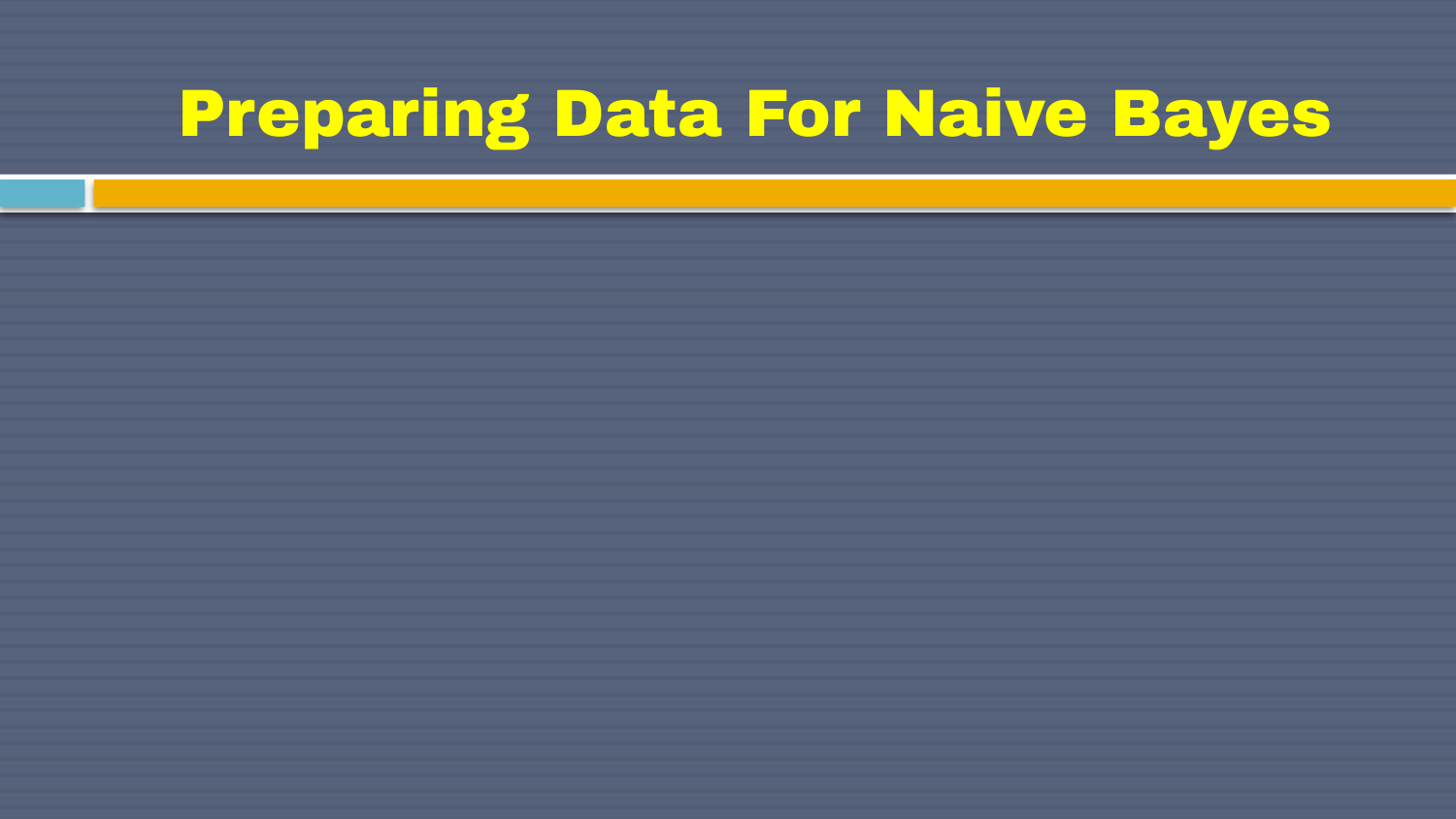

# Preparing Data For Naive Bayes
Data For Naive Bayes